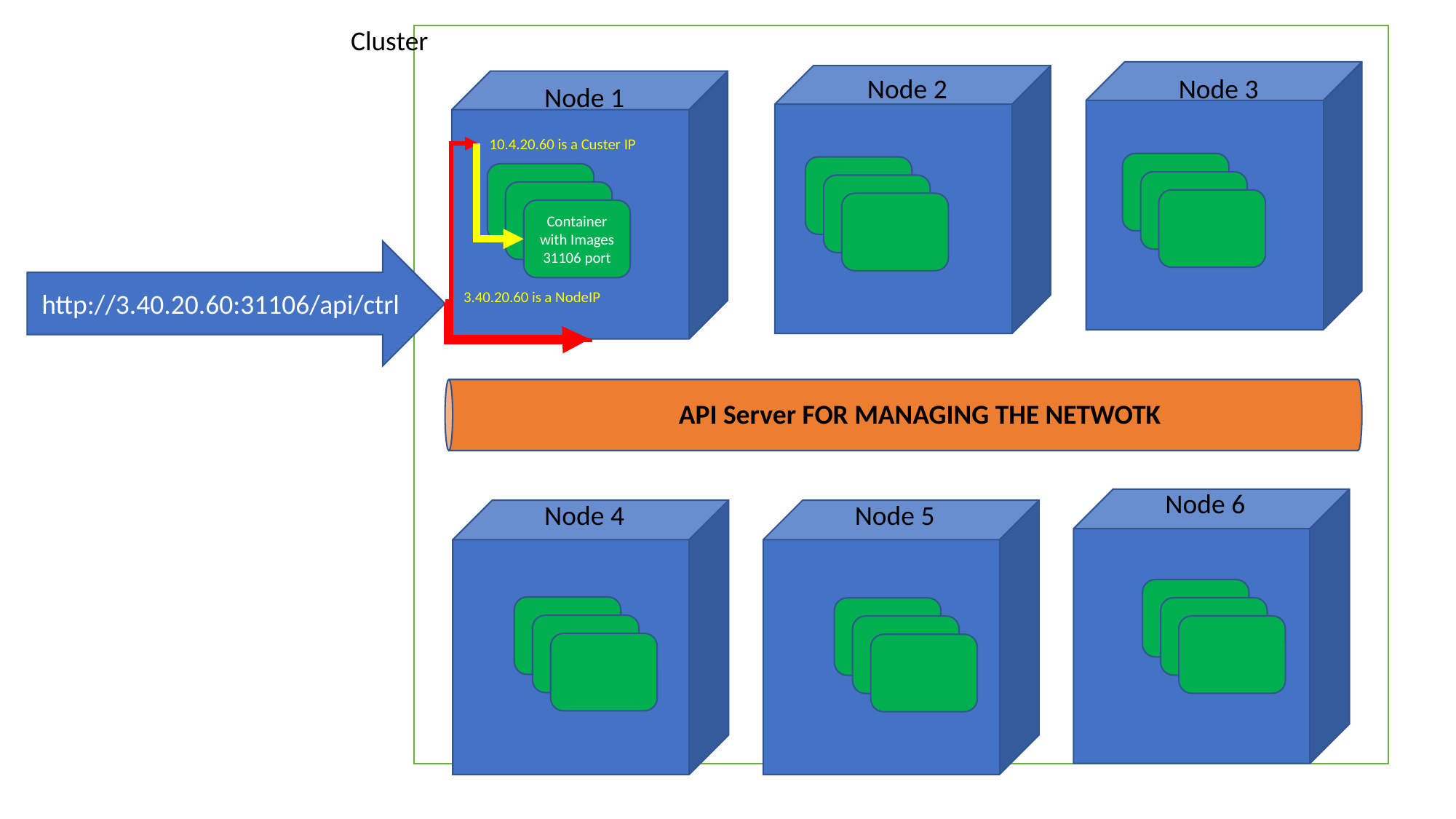

Cluster

Node 2
Node 3

Node 1
10.4.20.60 is a Custer IP

Container with Images
31106 port
http://3.40.20.60:31106/api/ctrl
3.40.20.60 is a NodeIP
API Server FOR MANAGING THE NETWOTK
Node 6

Node 4
Node 5